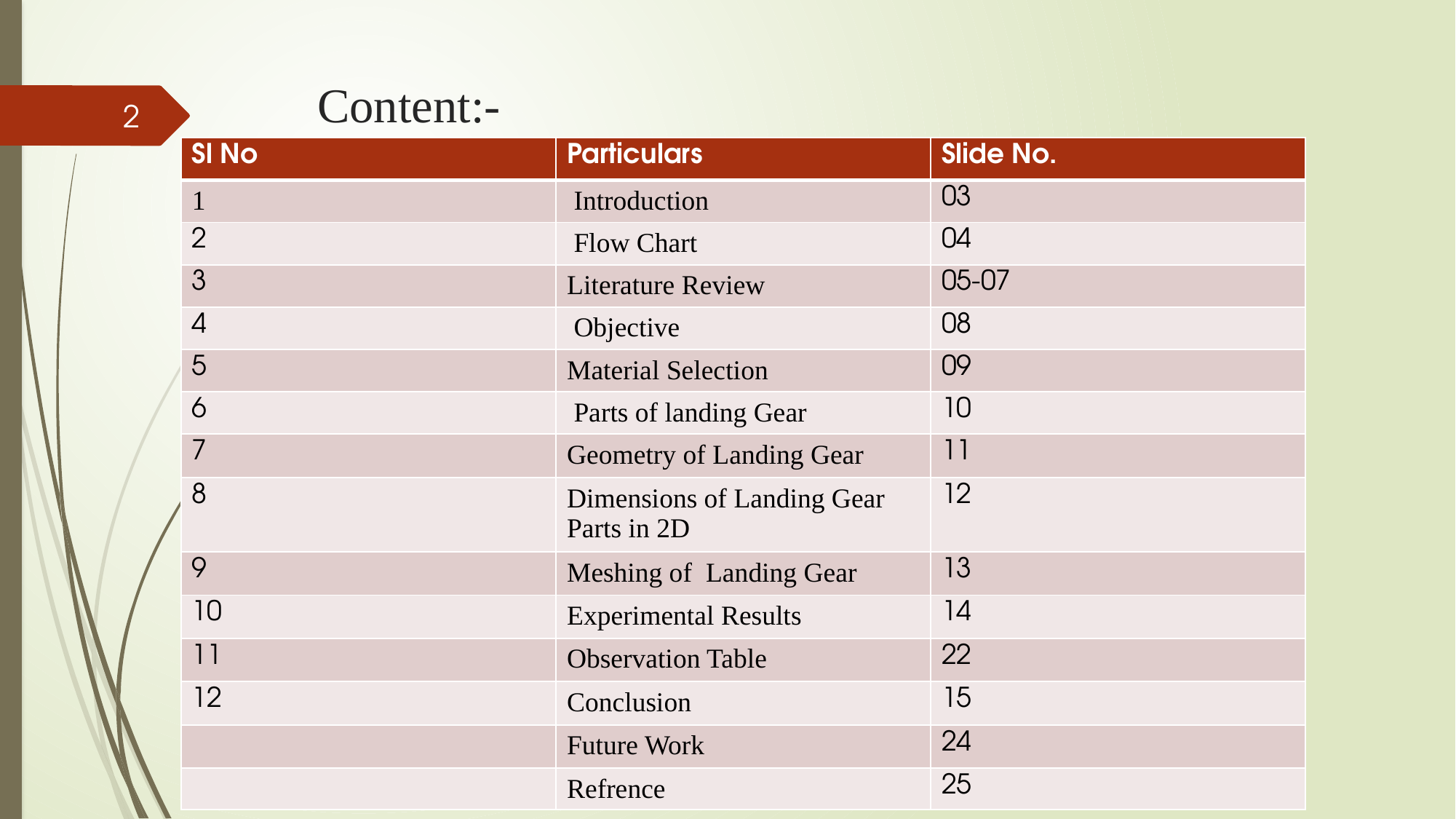

# Content:-
2
| Sl No | Particulars | Slide No. |
| --- | --- | --- |
| 1 | Introduction | 03 |
| 2 | Flow Chart | 04 |
| 3 | Literature Review | 05-07 |
| 4 | Objective | 08 |
| 5 | Material Selection | 09 |
| 6 | Parts of landing Gear | 10 |
| 7 | Geometry of Landing Gear | 11 |
| 8 | Dimensions of Landing Gear Parts in 2D | 12 |
| 9 | Meshing of Landing Gear | 13 |
| 10 | Experimental Results | 14 |
| 11 | Observation Table | 22 |
| 12 | Conclusion | 15 |
|  | Future Work | 24 |
|  | Refrence | 25 |